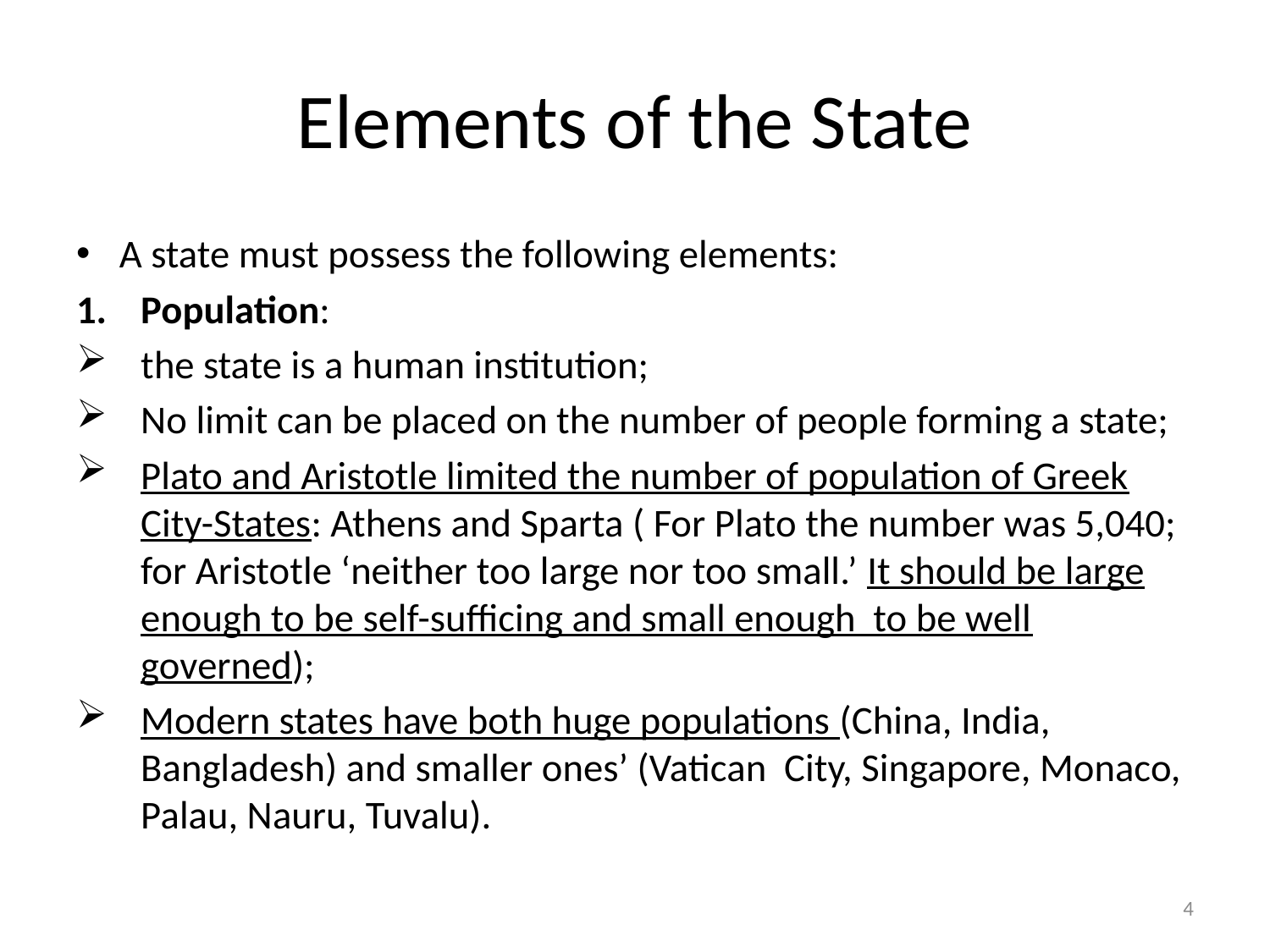

# Elements of the State
A state must possess the following elements:
Population:
the state is a human institution;
No limit can be placed on the number of people forming a state;
Plato and Aristotle limited the number of population of Greek City-States: Athens and Sparta ( For Plato the number was 5,040; for Aristotle ‘neither too large nor too small.’ It should be large enough to be self-sufficing and small enough  to be well governed);
Modern states have both huge populations (China, India, Bangladesh) and smaller ones’ (Vatican  City, Singapore, Monaco, Palau, Nauru, Tuvalu).
4